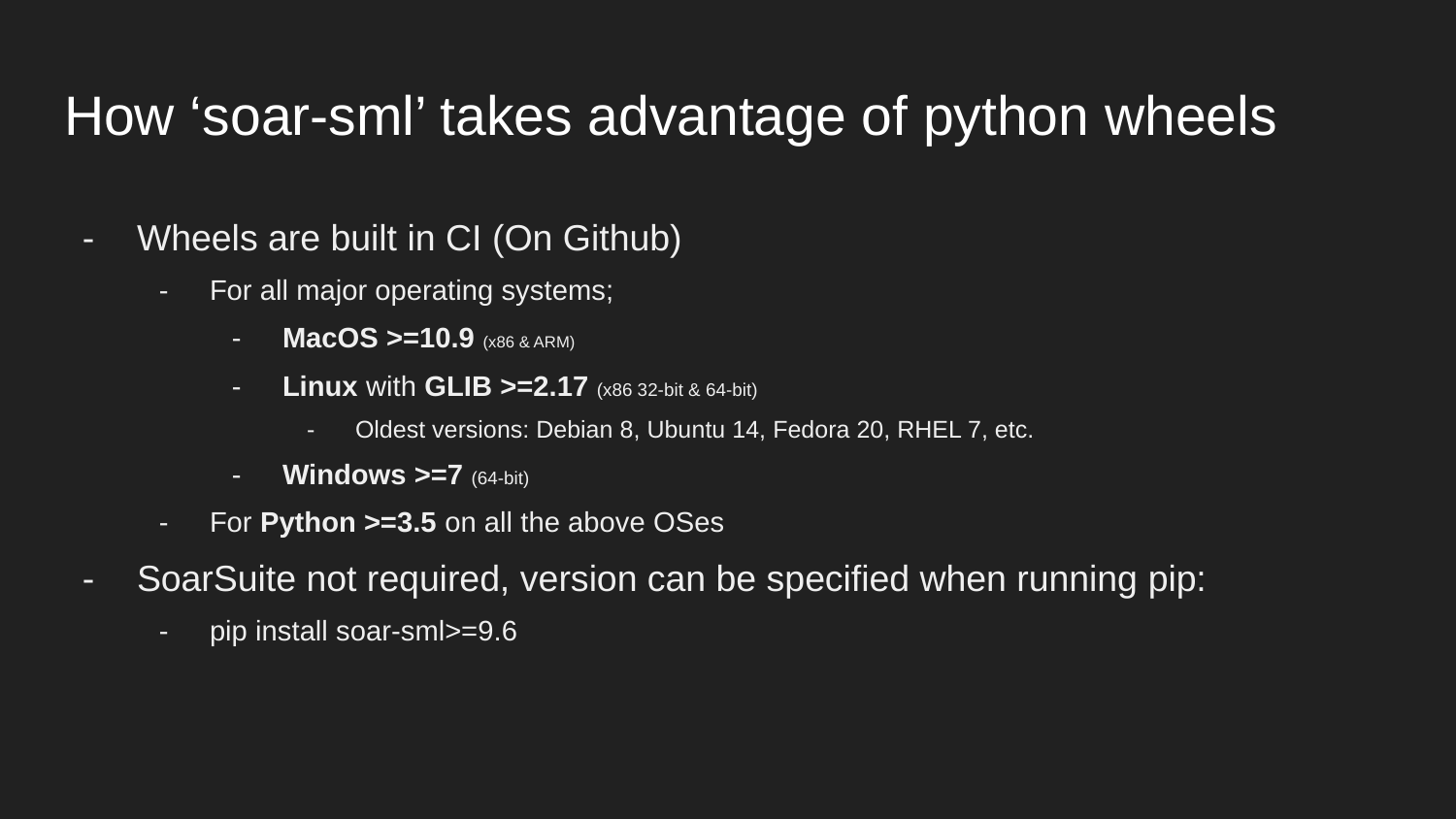

# How ‘soar-sml’ takes advantage of python wheels
Wheels are built in CI (On Github)
For all major operating systems;
MacOS >=10.9 (x86 & ARM)
Linux with GLIB >=2.17 (x86 32-bit & 64-bit)
Oldest versions: Debian 8, Ubuntu 14, Fedora 20, RHEL 7, etc.
Windows >=7 (64-bit)
For Python >=3.5 on all the above OSes
SoarSuite not required, version can be specified when running pip:
pip install soar-sml>=9.6